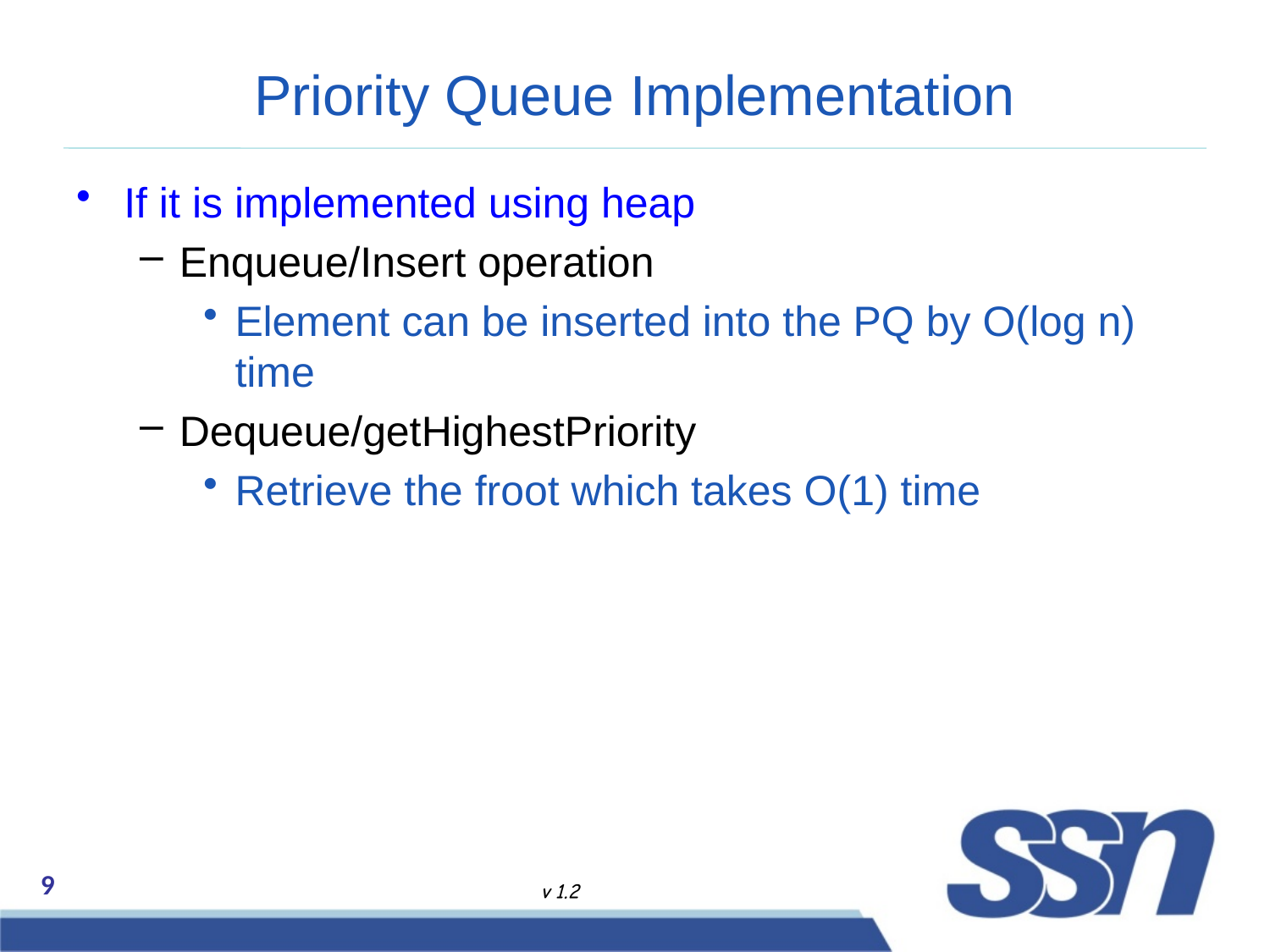

# Priority Queue Implementation
If it is implemented using heap
Enqueue/Insert operation
Element can be inserted into the PQ by O(log n) time
Dequeue/getHighestPriority
Retrieve the froot which takes O(1) time